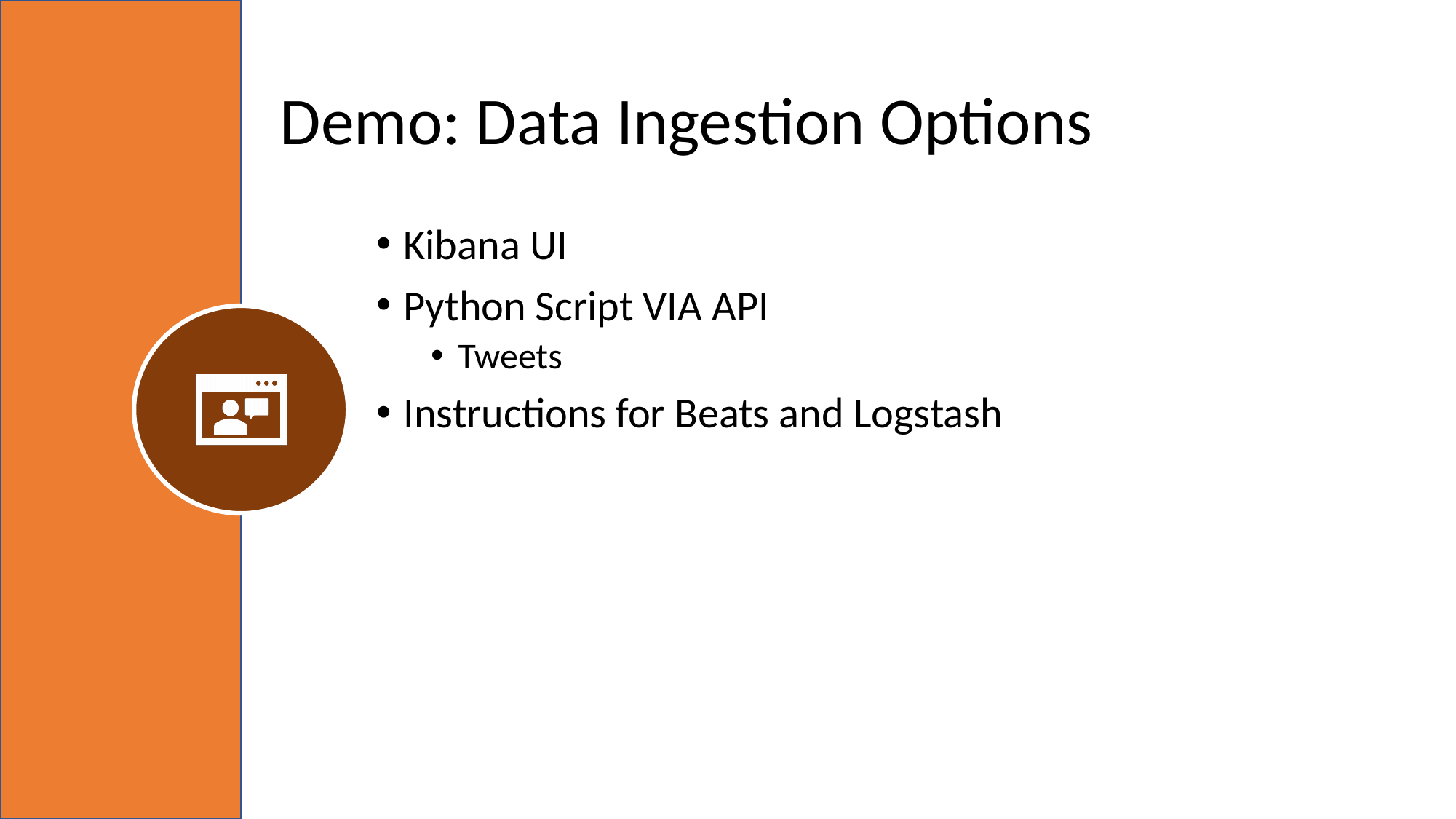

# Demo: Data Ingestion Options
Kibana UI
Python Script VIA API
Tweets
Instructions for Beats and Logstash